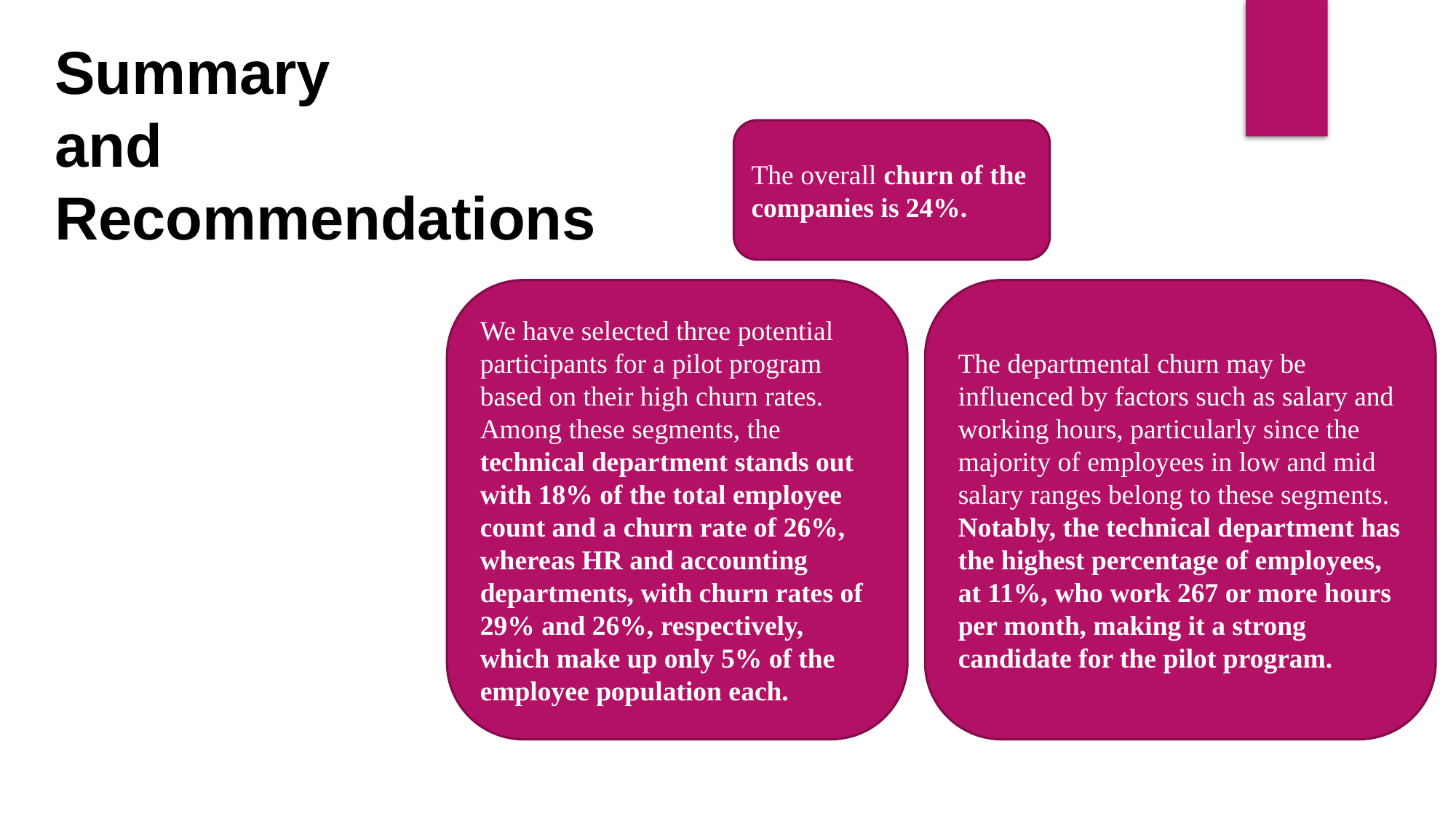

Summary
and Recommendations
The overall churn of the companies is 24%.

The departmental churn may be influenced by factors such as salary and working hours, particularly since the majority of employees in low and mid salary ranges belong to these segments. Notably, the technical department has the highest percentage of employees, at 11%, who work 267 or more hours per month, making it a strong candidate for the pilot program.
We have selected three potential participants for a pilot program based on their high churn rates. Among these segments, the technical department stands out with 18% of the total employee count and a churn rate of 26%, whereas HR and accounting departments, with churn rates of 29% and 26%, respectively,  which make up only 5% of the employee population each.